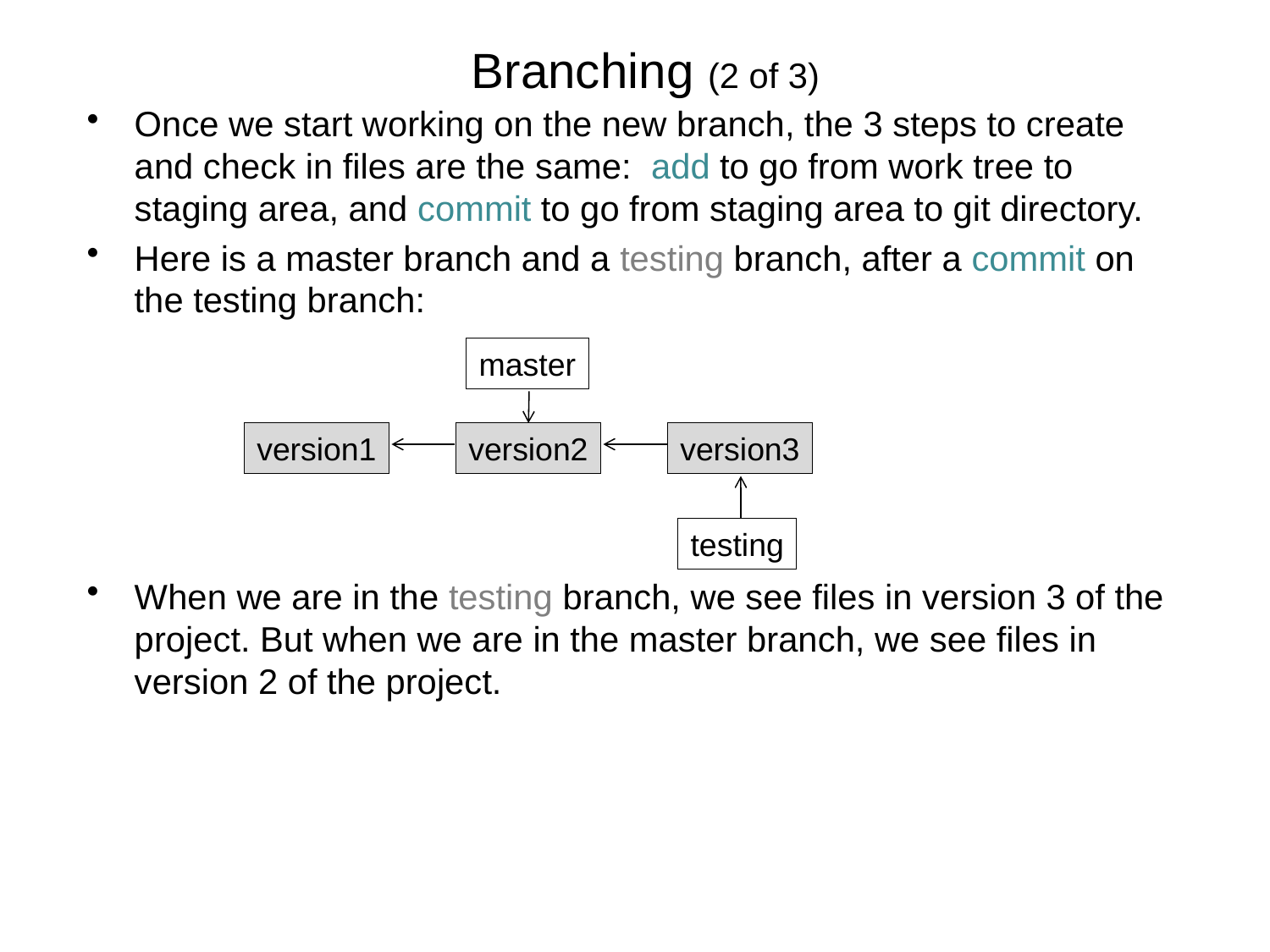

# Branching (2 of 3)
Once we start working on the new branch, the 3 steps to create and check in files are the same:  add to go from work tree to staging area, and commit to go from staging area to git directory.
Here is a master branch and a testing branch, after a commit on the testing branch:

When we are in the testing branch, we see files in version 3 of the project. But when we are in the master branch, we see files in version 2 of the project.

master
version1
version2
version3
testing